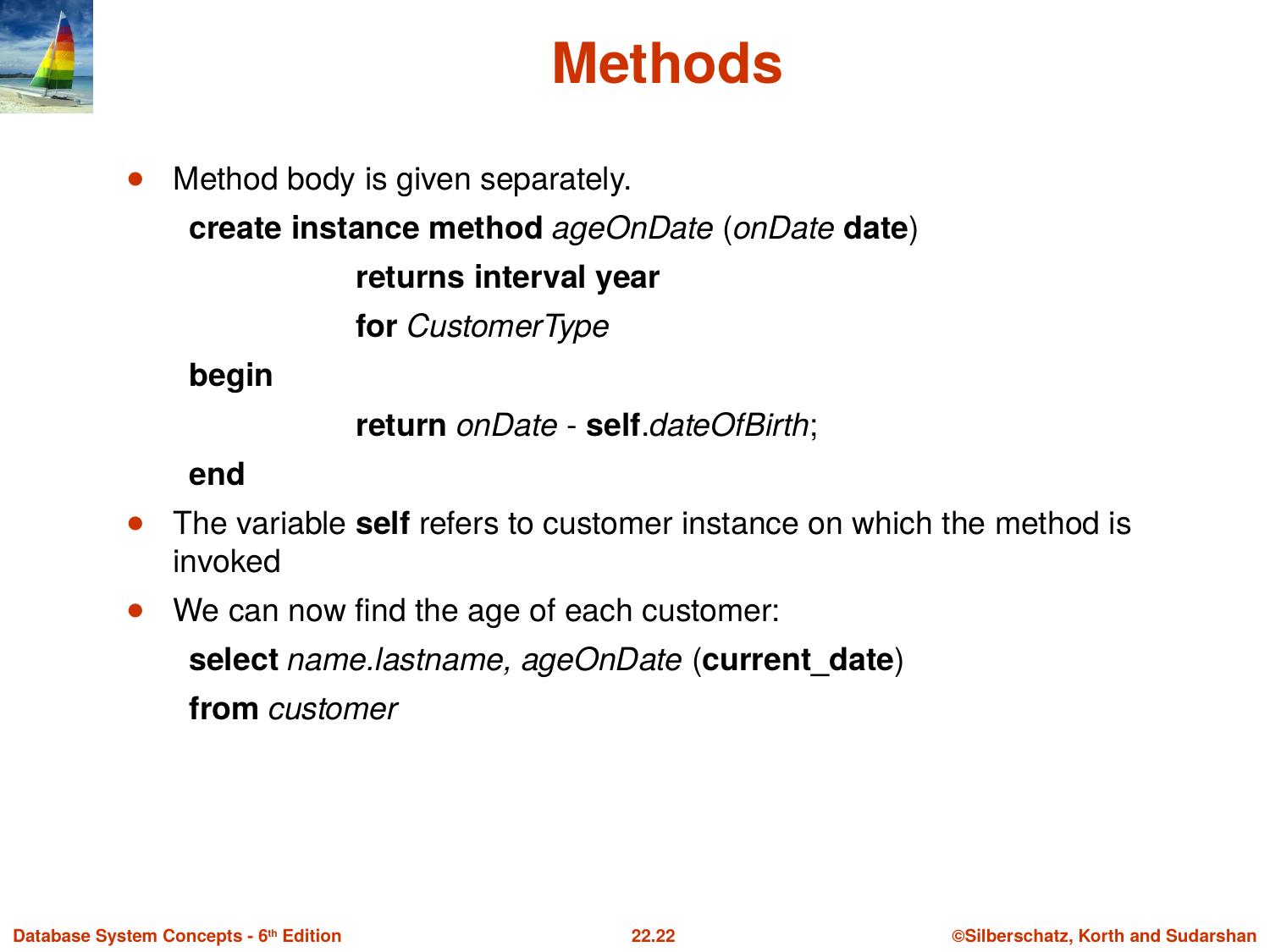

# Methods
Method body is given separately.
create instance method ageOnDate (onDate date)
		returns interval year
		for CustomerType
begin
		return onDate - self.dateOfBirth;
end
The variable self refers to customer instance on which the method is invoked
We can now find the age of each customer:
select name.lastname, ageOnDate (current_date)
from customer